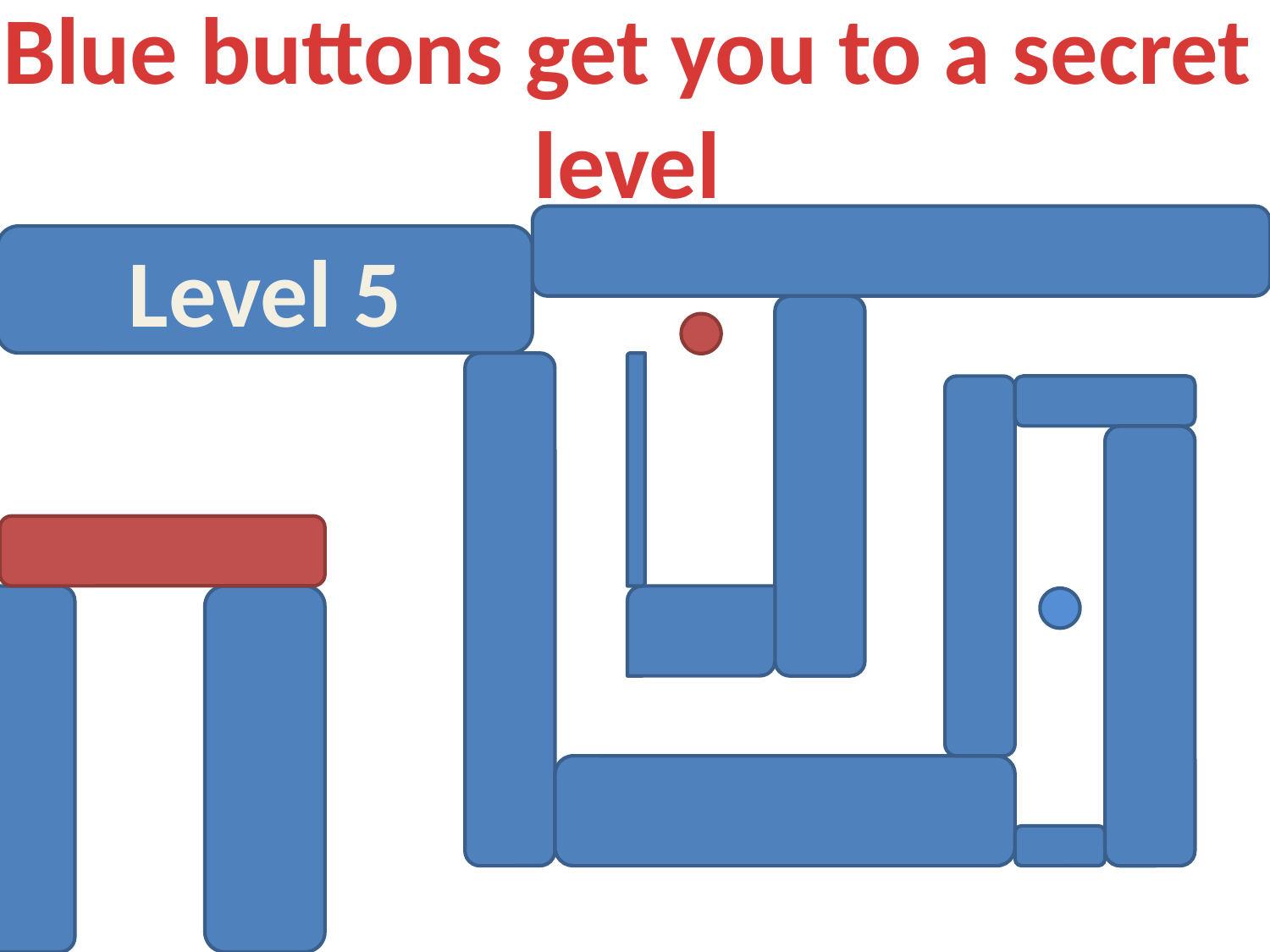

Blue buttons get you to a secret level

Level 5